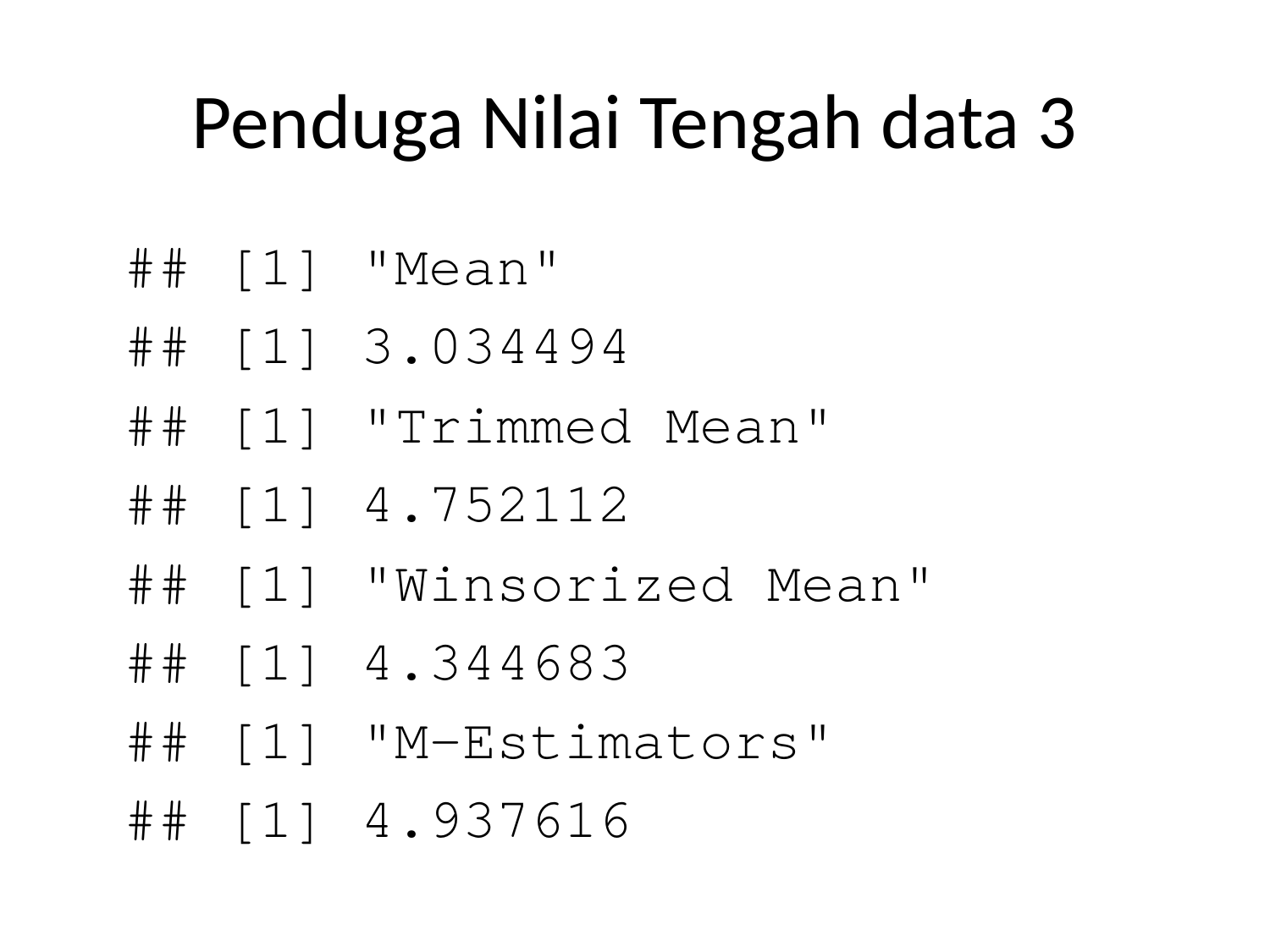

# Penduga Nilai Tengah data 3
## [1] "Mean"
## [1] 3.034494
## [1] "Trimmed Mean"
## [1] 4.752112
## [1] "Winsorized Mean"
## [1] 4.344683
## [1] "M-Estimators"
## [1] 4.937616